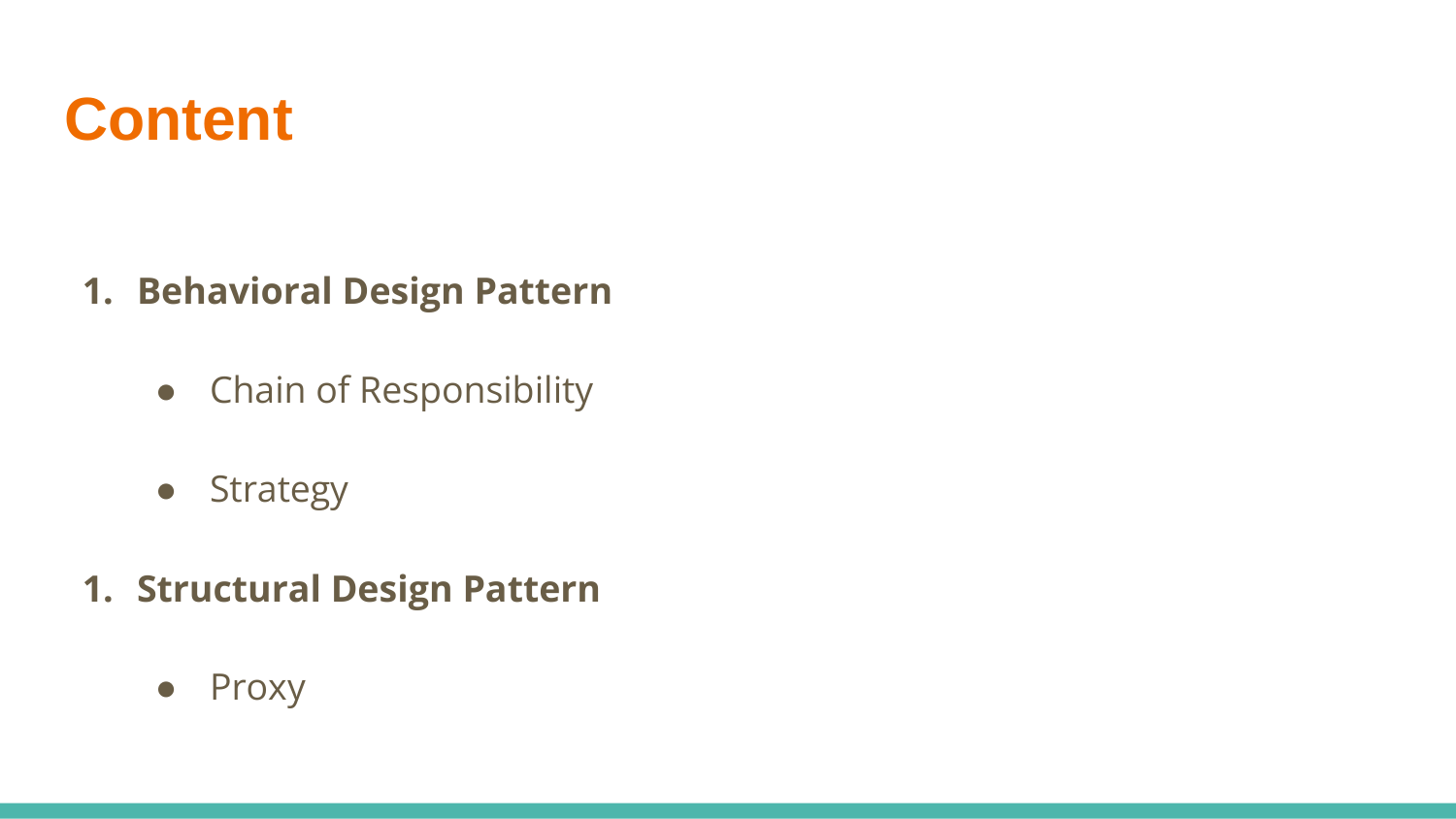

# Content
Behavioral Design Pattern
Chain of Responsibility
Strategy
Structural Design Pattern
Proxy